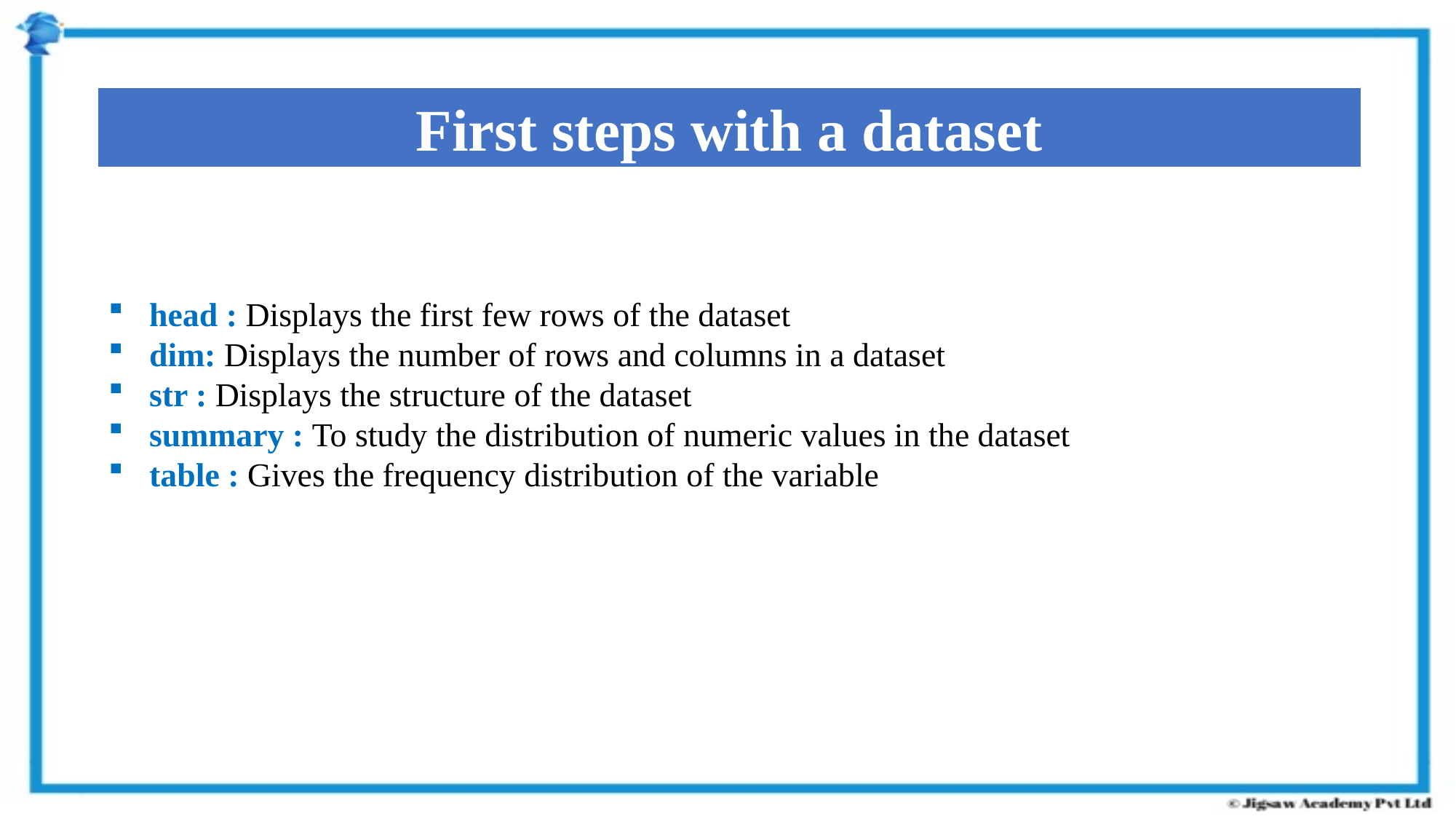

First steps with a dataset
head : Displays the first few rows of the dataset
dim: Displays the number of rows and columns in a dataset
str : Displays the structure of the dataset
summary : To study the distribution of numeric values in the dataset
table : Gives the frequency distribution of the variable